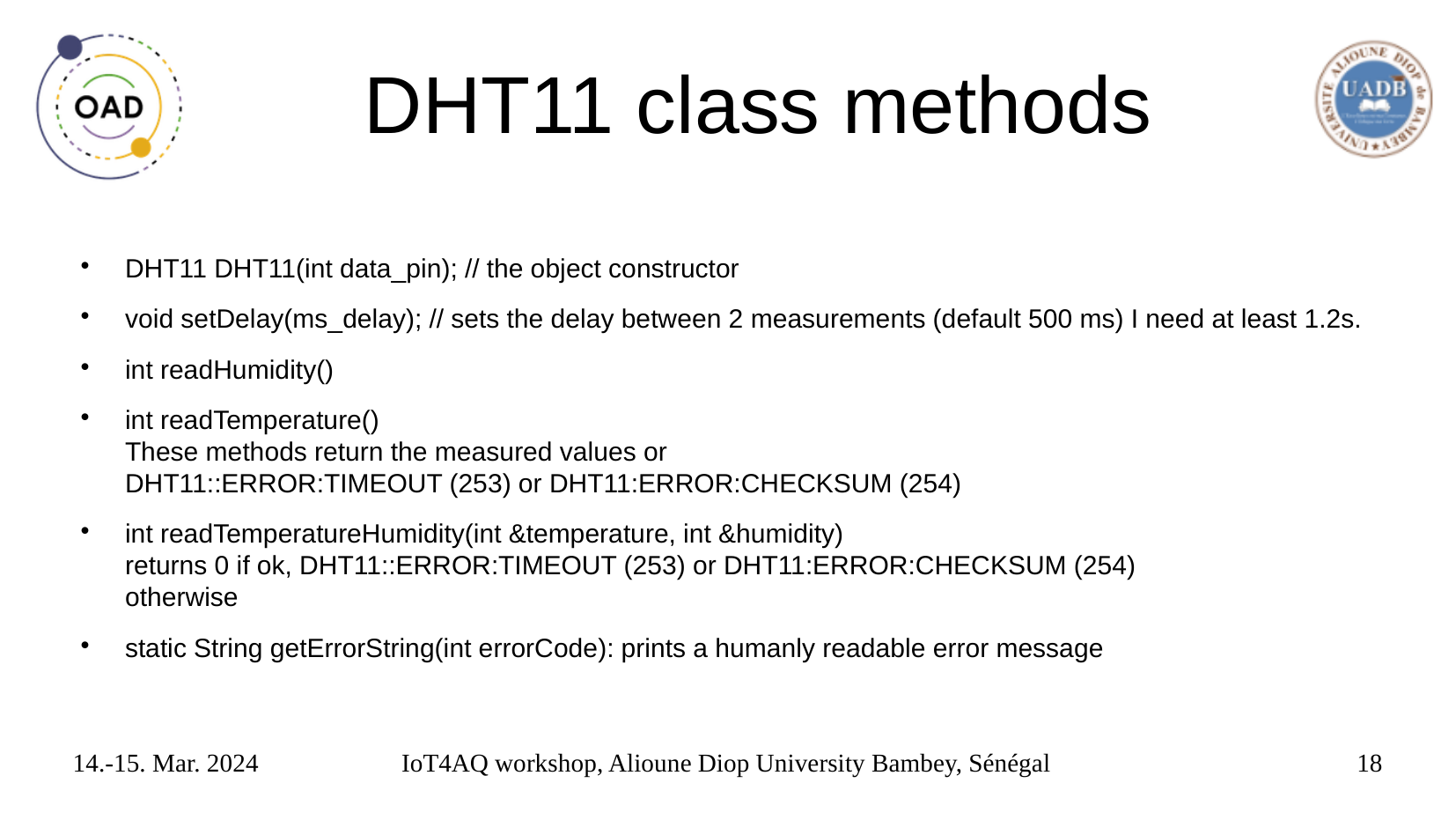

# DHT11 class methods
DHT11 DHT11(int data_pin); // the object constructor
void setDelay(ms_delay); // sets the delay between 2 measurements (default 500 ms) I need at least 1.2s.
int readHumidity()
int readTemperature()
These methods return the measured values or
DHT11::ERROR:TIMEOUT (253) or DHT11:ERROR:CHECKSUM (254)
int readTemperatureHumidity(int &temperature, int &humidity)
returns 0 if ok, DHT11::ERROR:TIMEOUT (253) or DHT11:ERROR:CHECKSUM (254)
otherwise
static String getErrorString(int errorCode): prints a humanly readable error message
14.-15. Mar. 2024
IoT4AQ workshop, Alioune Diop University Bambey, Sénégal
18